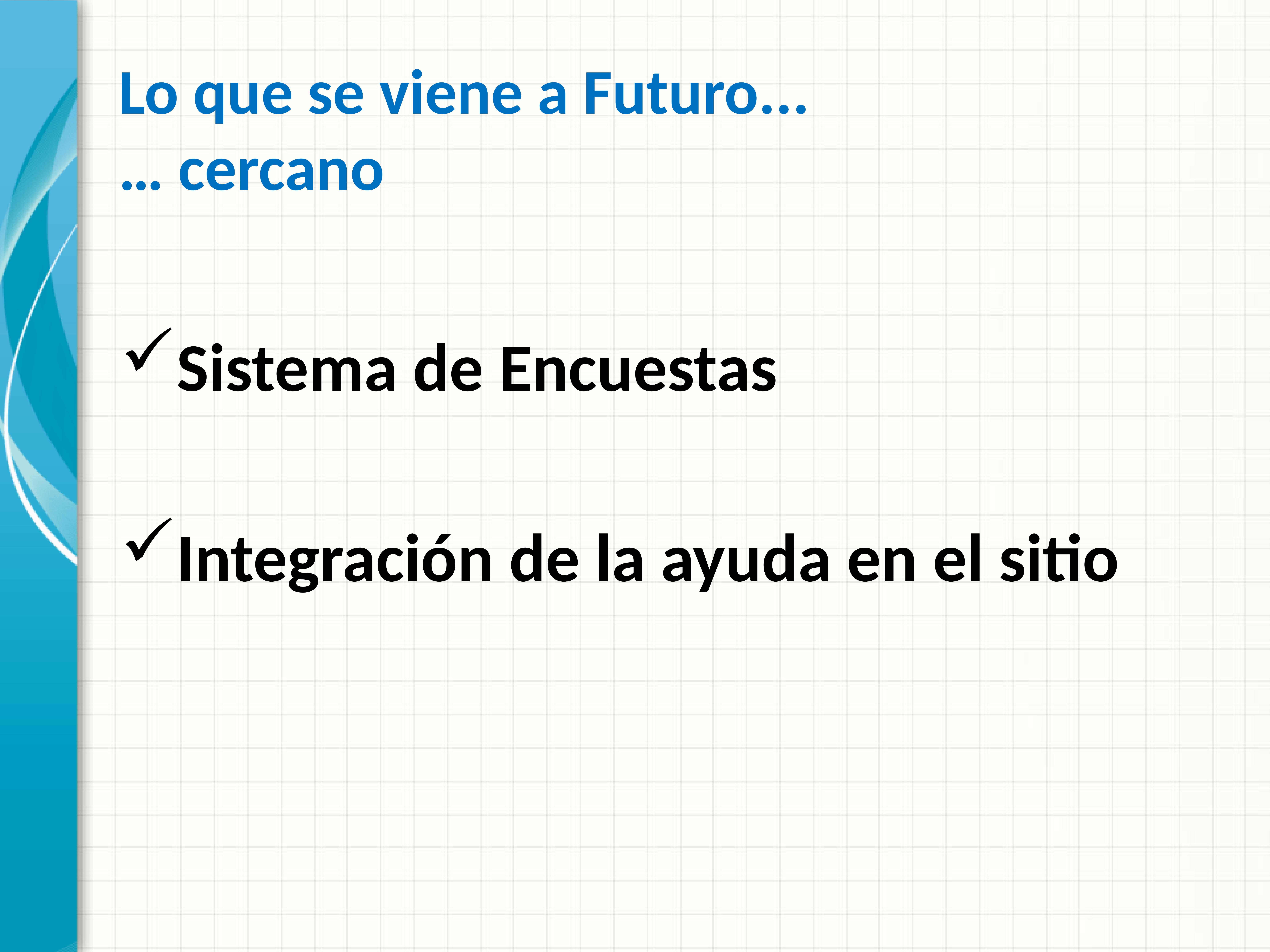

# Lo que se viene a Futuro... … cercano

Sistema de Encuestas

Integración de la ayuda en el sitio